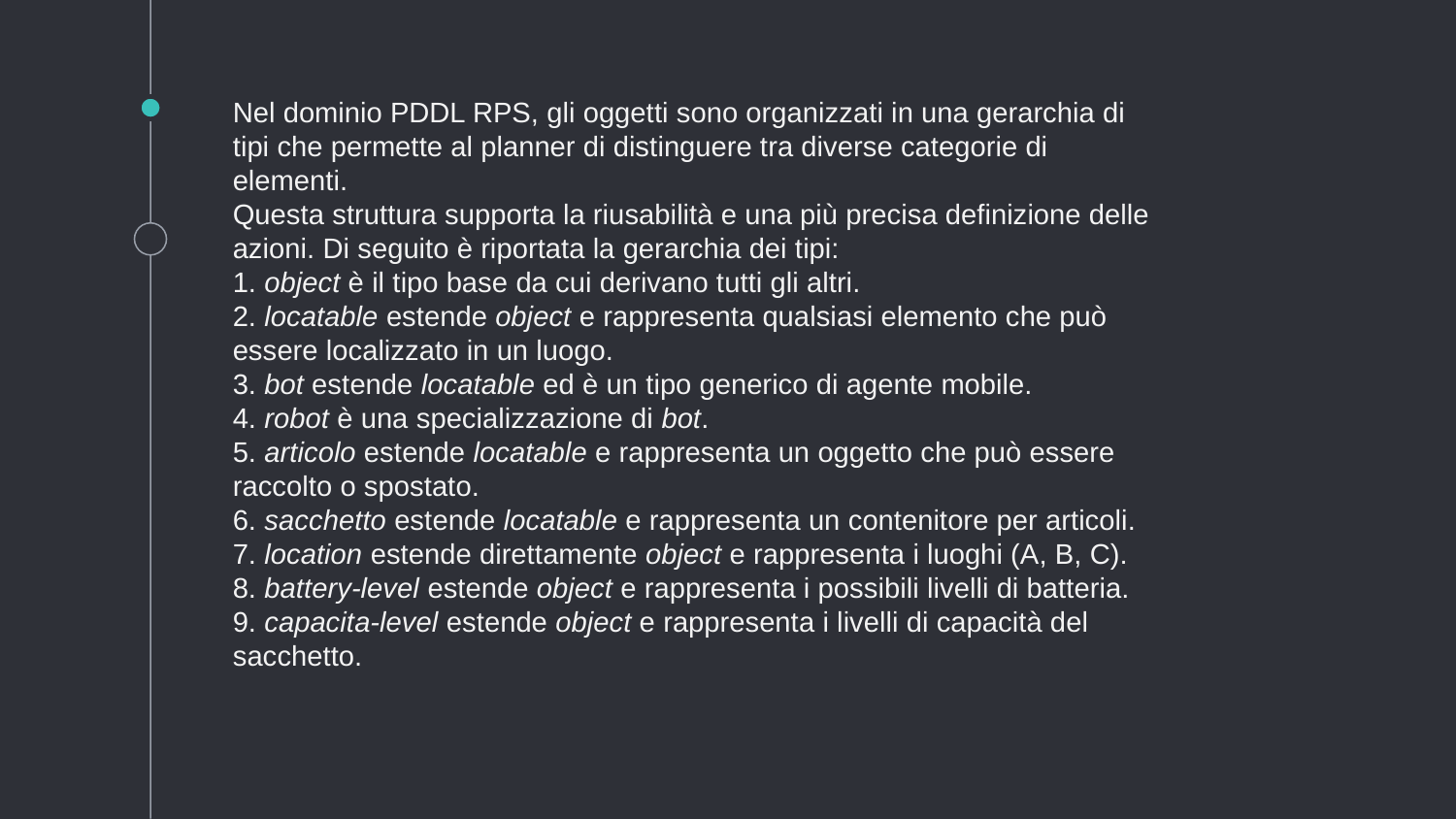

Nel dominio PDDL RPS, gli oggetti sono organizzati in una gerarchia di tipi che permette al planner di distinguere tra diverse categorie di elementi.
Questa struttura supporta la riusabilità e una più precisa definizione delle azioni. Di seguito è riportata la gerarchia dei tipi:
1. object è il tipo base da cui derivano tutti gli altri.
2. locatable estende object e rappresenta qualsiasi elemento che può essere localizzato in un luogo.
3. bot estende locatable ed è un tipo generico di agente mobile.
4. robot è una specializzazione di bot.
5. articolo estende locatable e rappresenta un oggetto che può essere raccolto o spostato.
6. sacchetto estende locatable e rappresenta un contenitore per articoli.
7. location estende direttamente object e rappresenta i luoghi (A, B, C).
8. battery-level estende object e rappresenta i possibili livelli di batteria.
9. capacita-level estende object e rappresenta i livelli di capacità del sacchetto.